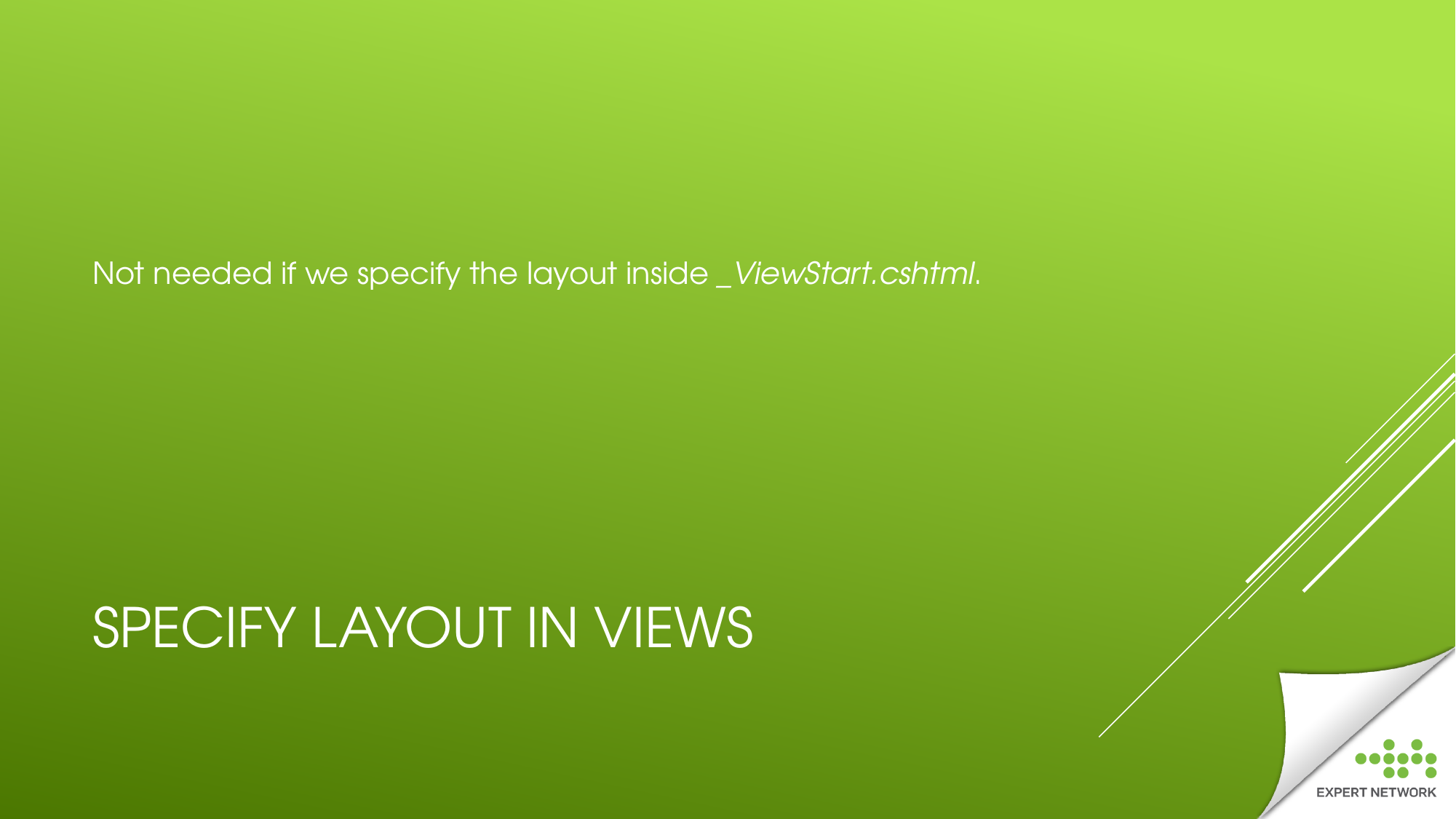

Not needed if we specify the layout inside _ViewStart.cshtml.

# SPECIFY LAYOUT IN VIEWS